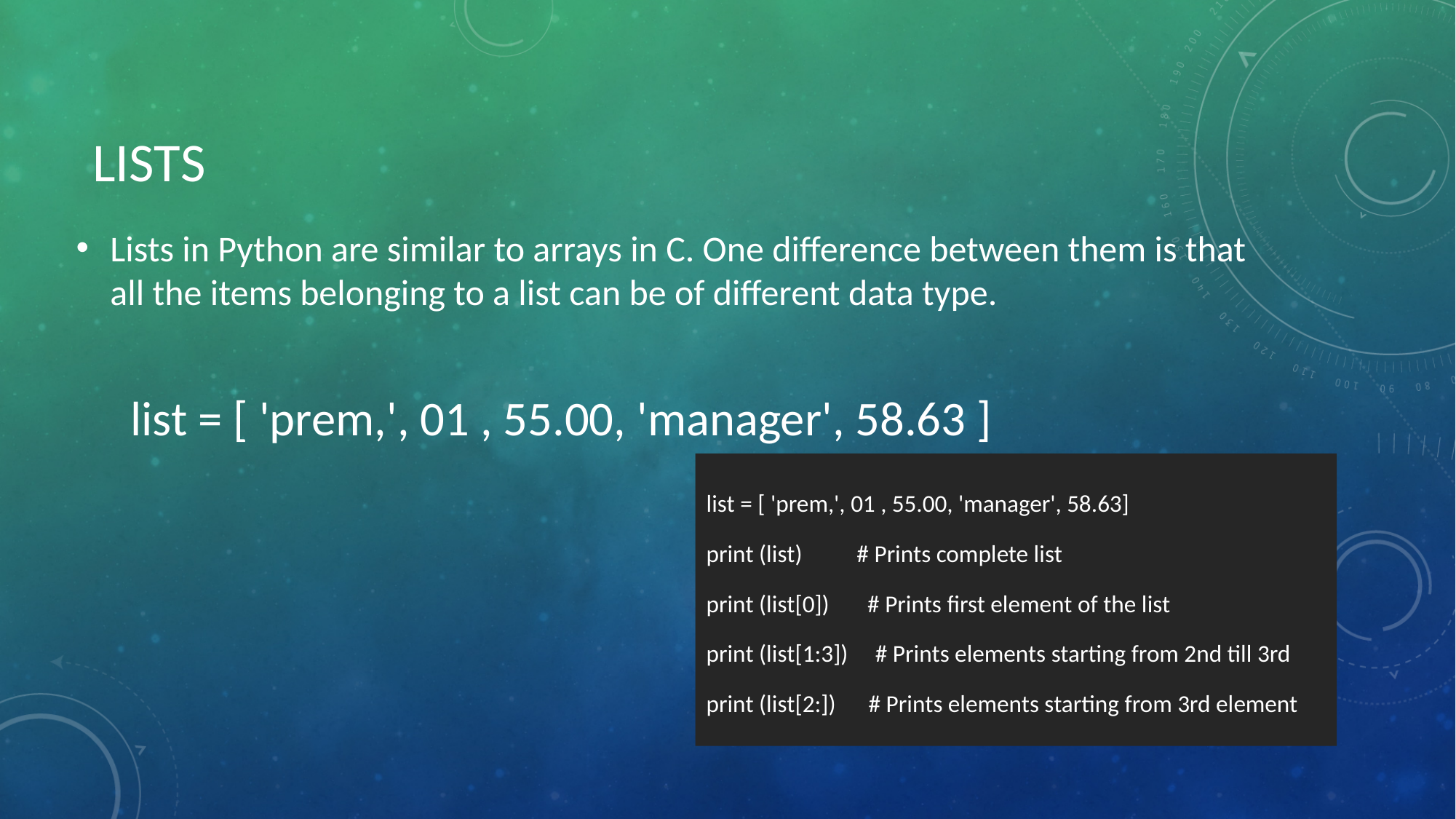

# Lists
Lists in Python are similar to arrays in C. One difference between them is that all the items belonging to a list can be of different data type.

list = [ 'prem,', 01 , 55.00, 'manager', 58.63 ]

list = [ 'prem,', 01 , 55.00, 'manager', 58.63]
print (list)          # Prints complete list
print (list[0])       # Prints first element of the list
print (list[1:3])     # Prints elements starting from 2nd till 3rd
print (list[2:])      # Prints elements starting from 3rd element